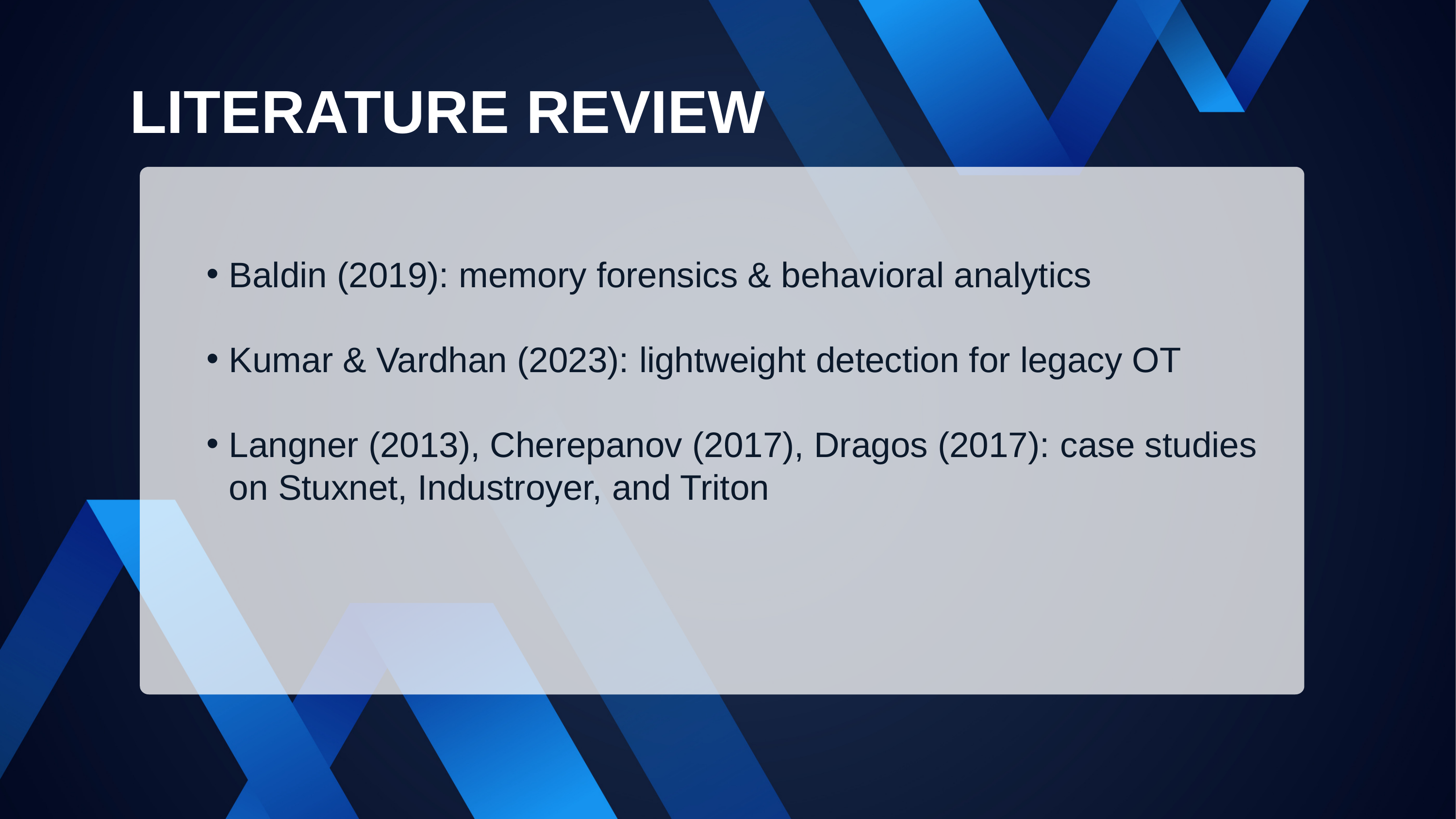

LITERATURE REVIEW

Baldin (2019): memory forensics & behavioral analytics
Kumar & Vardhan (2023): lightweight detection for legacy OT
Langner (2013), Cherepanov (2017), Dragos (2017): case studies on Stuxnet, Industroyer, and Triton